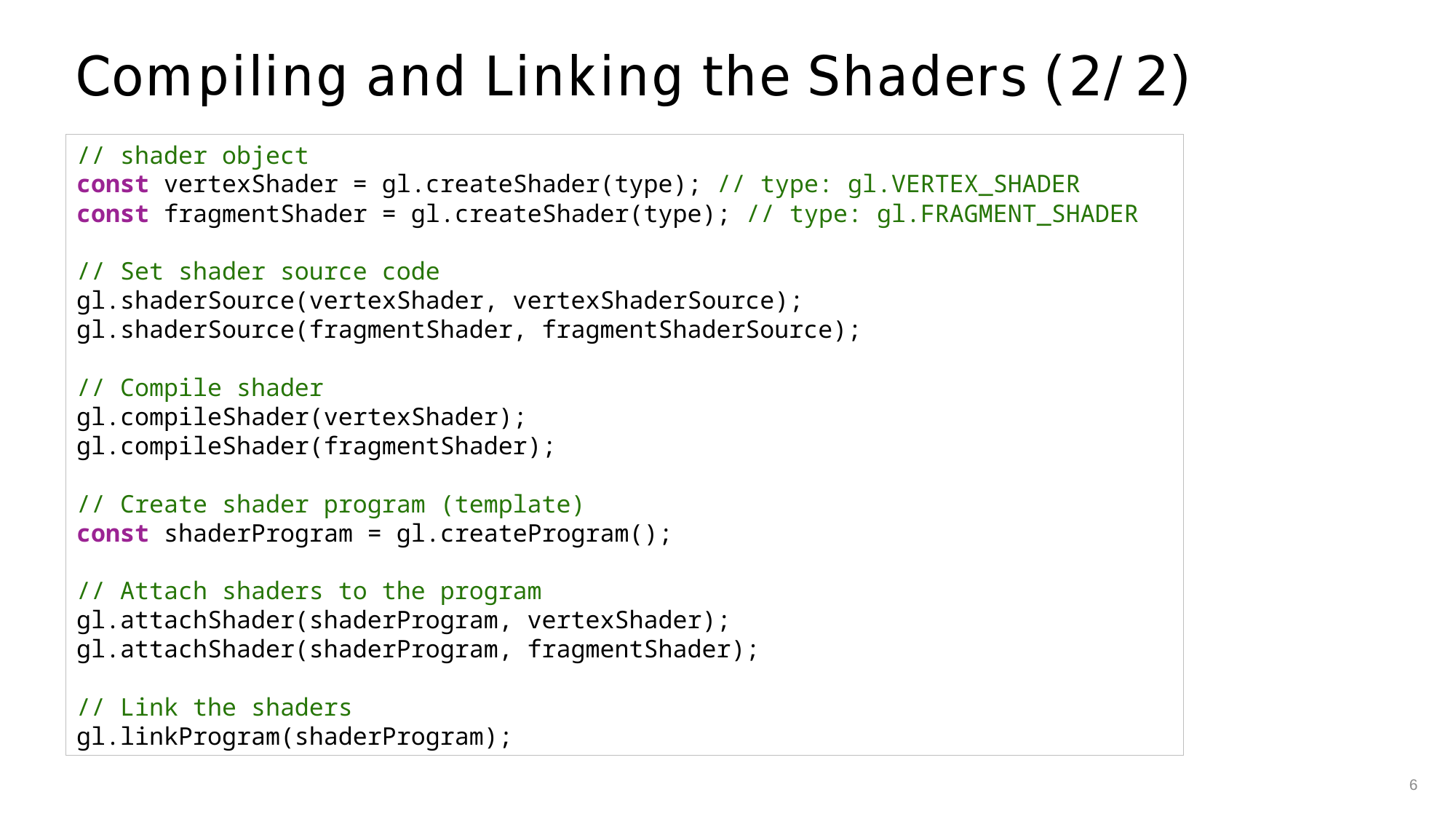

# Compiling and Linking the Shaders (2/2)
// shader object
const vertexShader = gl.createShader(type); // type: gl.VERTEX_SHADER
const fragmentShader = gl.createShader(type); // type: gl.FRAGMENT_SHADER

// Set shader source code
gl.shaderSource(vertexShader, vertexShaderSource);
gl.shaderSource(fragmentShader, fragmentShaderSource);

// Compile shader
gl.compileShader(vertexShader);
gl.compileShader(fragmentShader);

// Create shader program (template)
const shaderProgram = gl.createProgram();

// Attach shaders to the program
gl.attachShader(shaderProgram, vertexShader);
gl.attachShader(shaderProgram, fragmentShader);

// Link the shaders
gl.linkProgram(shaderProgram);
6